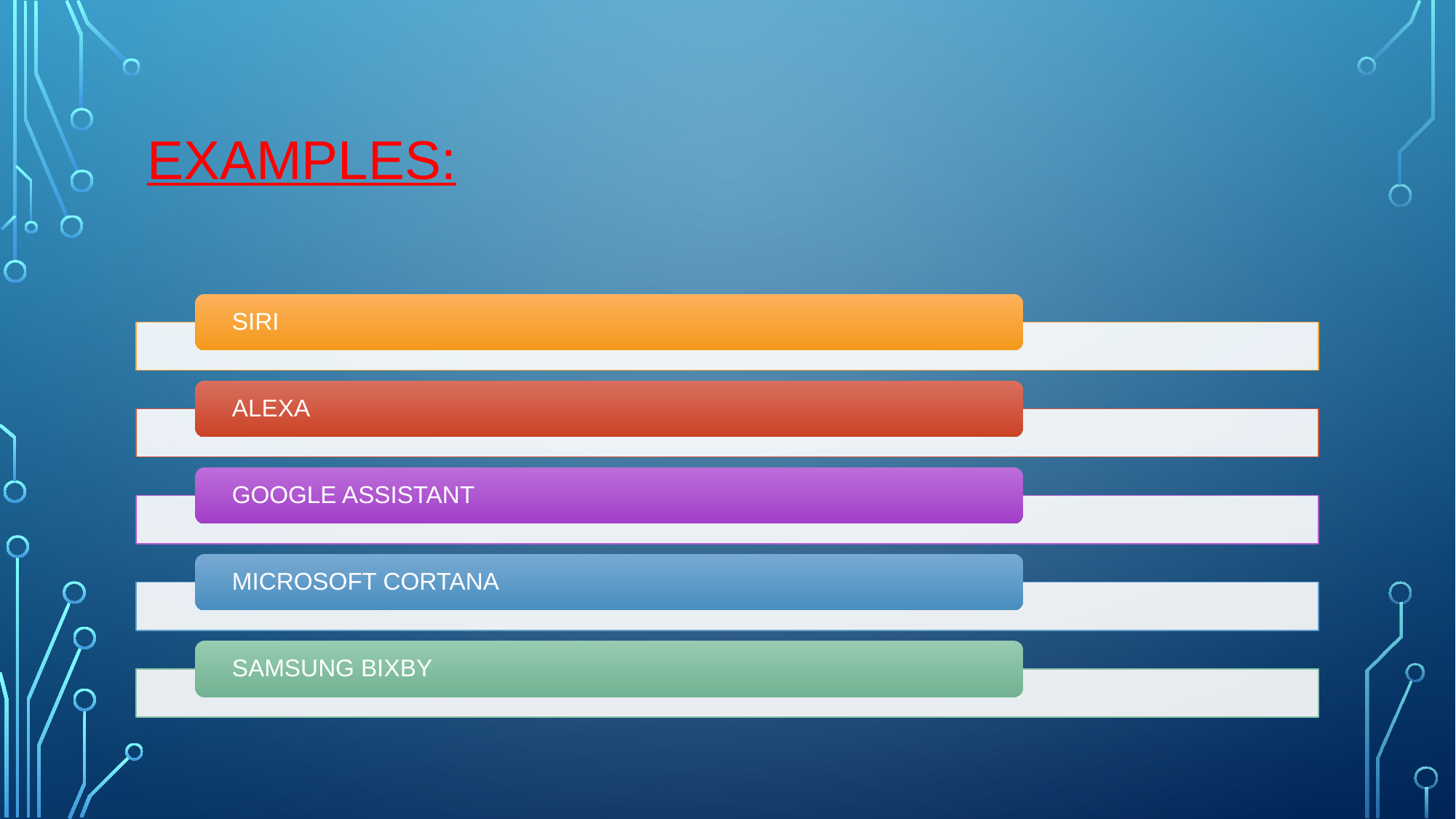

# exAMPLES:
SIRI
ALEXA
GOOGLE ASSISTANT
MICROSOFT CORTANA
SAMSUNG BIXBY